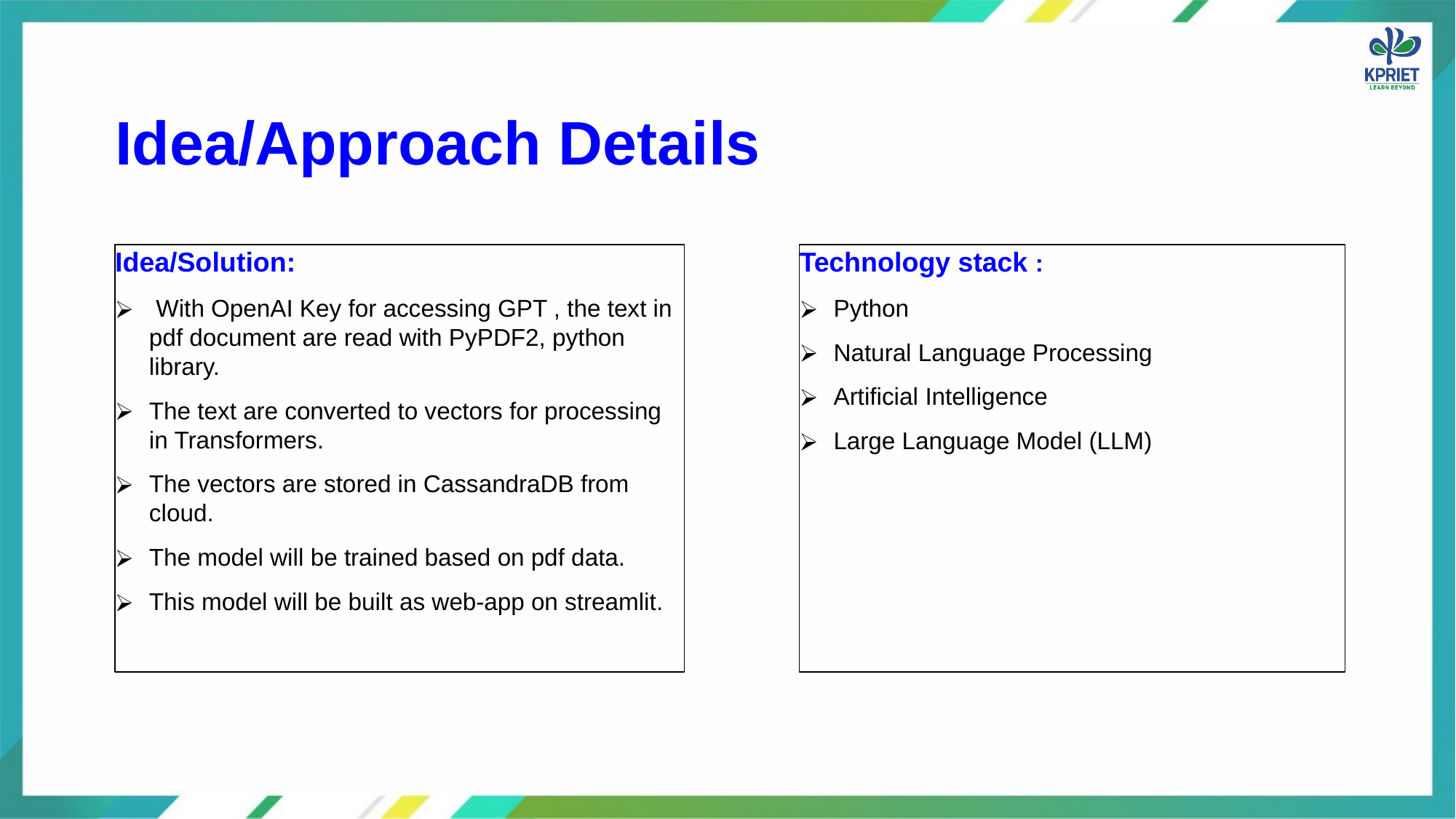

# Idea/Approach Details
Technology stack :
Python
Natural Language Processing
Artificial Intelligence
Large Language Model (LLM)

Idea/Solution:
 With OpenAI Key for accessing GPT , the text in pdf document are read with PyPDF2, python library.
The text are converted to vectors for processing in Transformers.
The vectors are stored in CassandraDB from cloud.
The model will be trained based on pdf data.
This model will be built as web-app on streamlit.

4